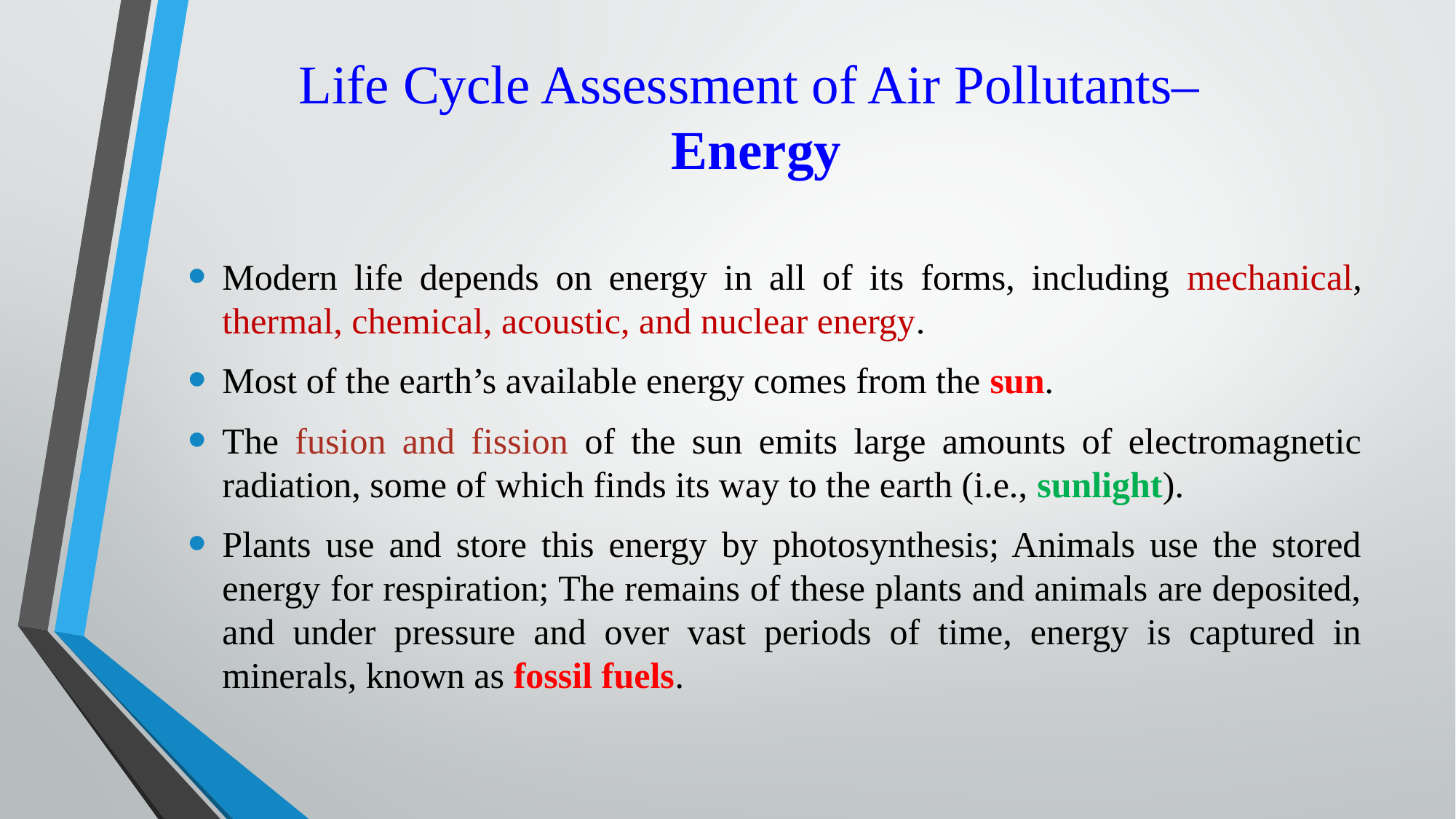

Life Cycle Assessment of Air Pollutants–
Energy
Modern life depends on energy in all of its forms, including mechanical, thermal, chemical, acoustic, and nuclear energy.
Most of the earth’s available energy comes from the sun.
The fusion and fission of the sun emits large amounts of electromagnetic radiation, some of which finds its way to the earth (i.e., sunlight).
Plants use and store this energy by photosynthesis; Animals use the stored energy for respiration; The remains of these plants and animals are deposited, and under pressure and over vast periods of time, energy is captured in minerals, known as fossil fuels.